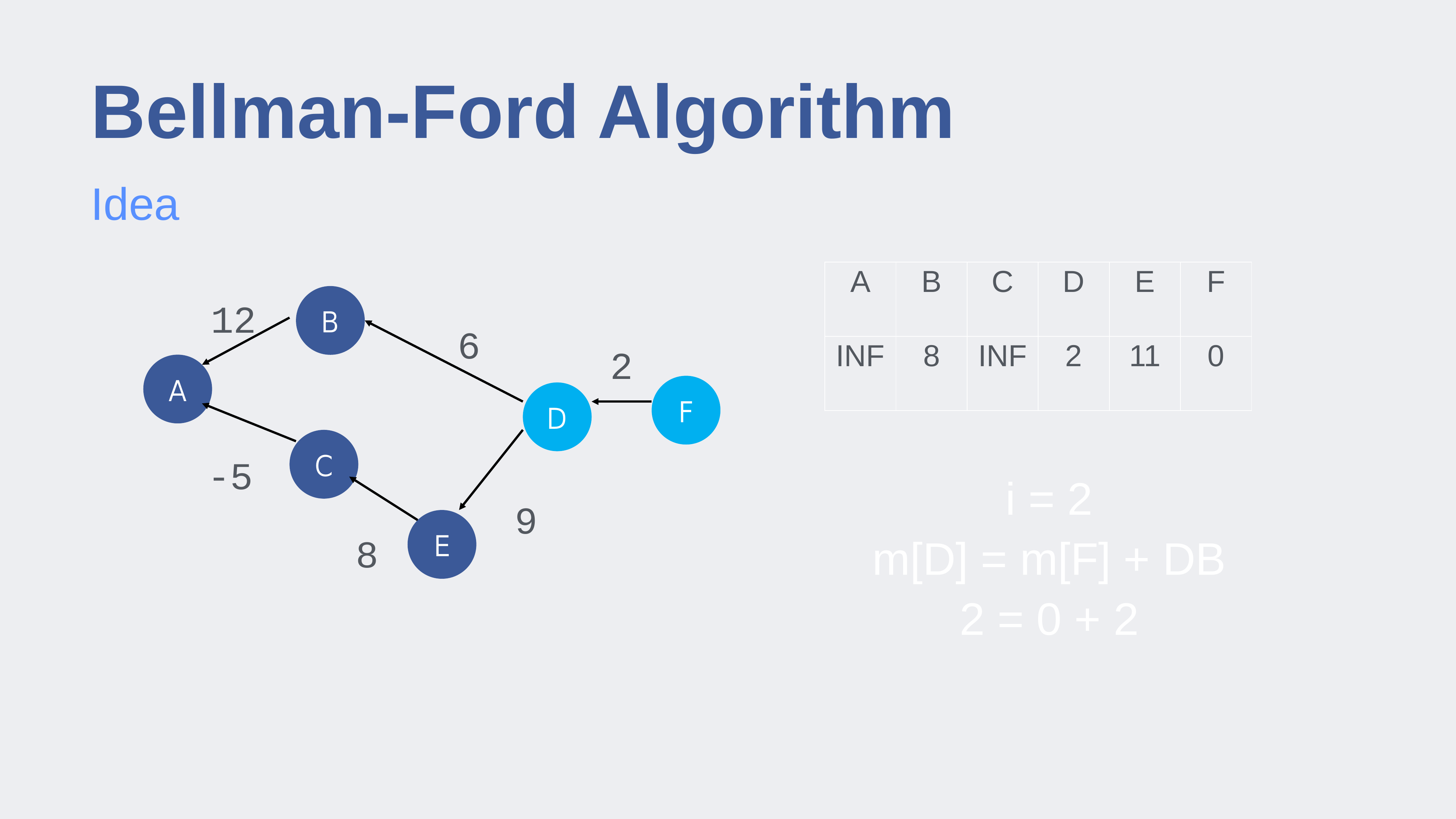

# Bellman-Ford Algorithm
Idea
| A | B | C | D | E | F |
| --- | --- | --- | --- | --- | --- |
| INF | 8 | INF | 2 | 11 | 0 |
B
12
6
2
A
F
D
C
-5
i = 2
m[D] = m[F] + DB
2 = 0 + 2
9
E
8